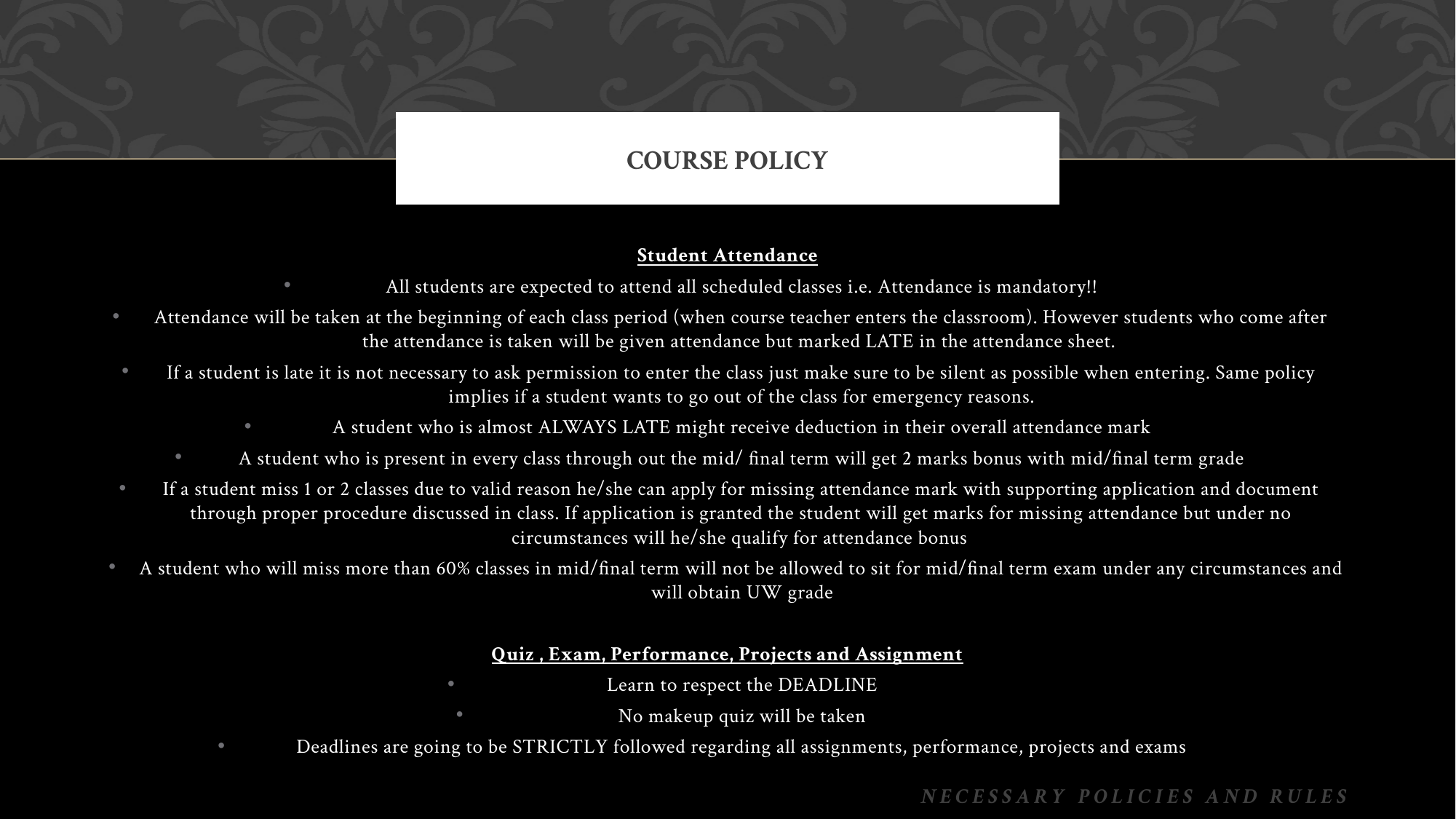

# COURSE POLICY
Student Attendance
All students are expected to attend all scheduled classes i.e. Attendance is mandatory!!
Attendance will be taken at the beginning of each class period (when course teacher enters the classroom). However students who come after the attendance is taken will be given attendance but marked LATE in the attendance sheet.
If a student is late it is not necessary to ask permission to enter the class just make sure to be silent as possible when entering. Same policy implies if a student wants to go out of the class for emergency reasons.
A student who is almost ALWAYS LATE might receive deduction in their overall attendance mark
A student who is present in every class through out the mid/ final term will get 2 marks bonus with mid/final term grade
If a student miss 1 or 2 classes due to valid reason he/she can apply for missing attendance mark with supporting application and document through proper procedure discussed in class. If application is granted the student will get marks for missing attendance but under no circumstances will he/she qualify for attendance bonus
A student who will miss more than 60% classes in mid/final term will not be allowed to sit for mid/final term exam under any circumstances and will obtain UW grade

Quiz , Exam, Performance, Projects and Assignment
Learn to respect the DEADLINE
No makeup quiz will be taken
Deadlines are going to be STRICTLY followed regarding all assignments, performance, projects and exams

                     Necessary Policies and Rules